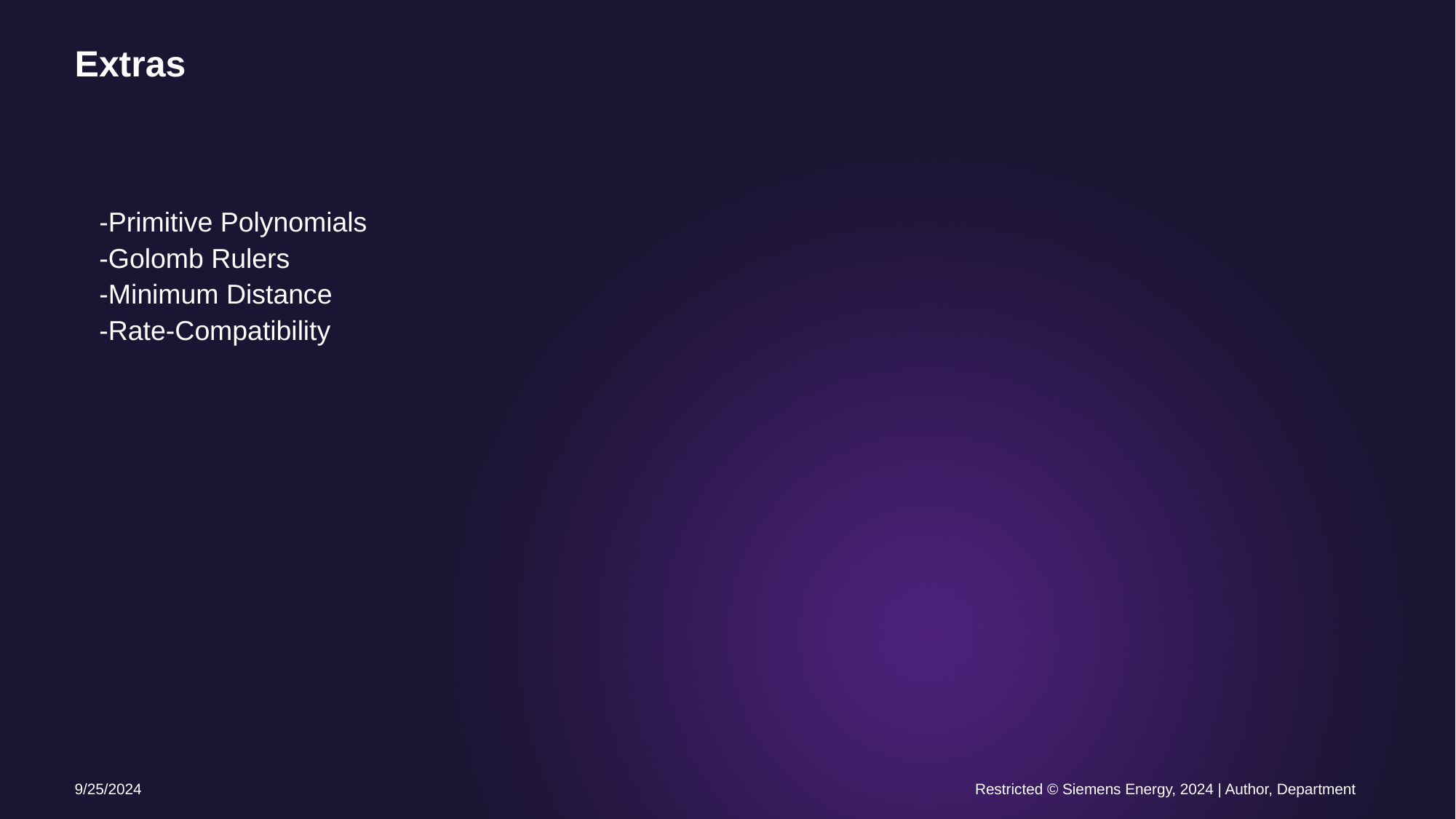

# Extras

             -Primitive Polynomials
             -Golomb Rulers
             -Minimum Distance
             -Rate-Compatibility
9/25/2024
Restricted © Siemens Energy, 2024 | Author, Department